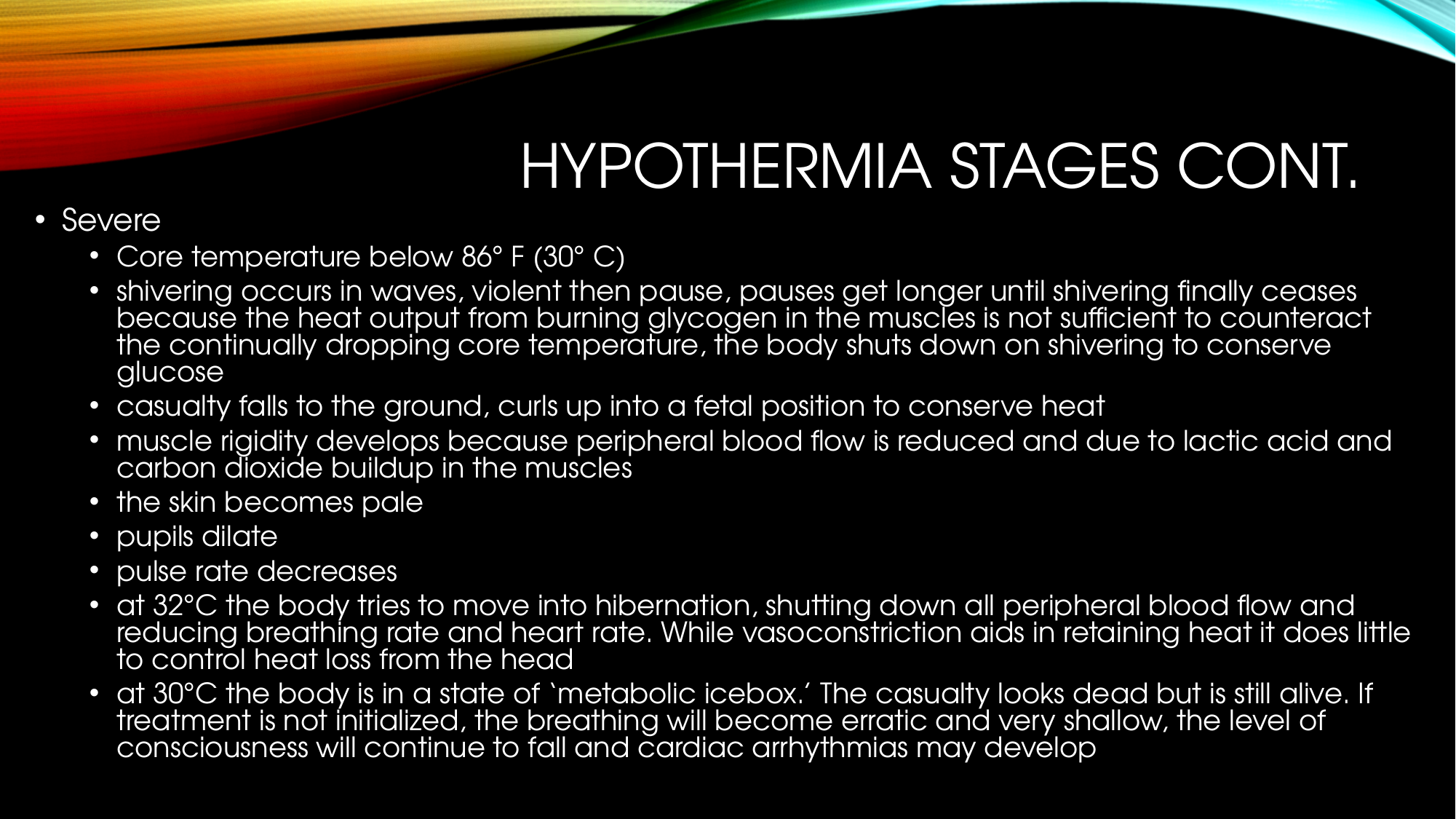

# HYPOTHERMIA STAGES CONT.
Severe
Core temperature below 86° F (30° C)
shivering occurs in waves, violent then pause, pauses get longer until shivering finally ceases because the heat output from burning glycogen in the muscles is not sufficient to counteract the continually dropping core temperature, the body shuts down on shivering to conserve glucose
casualty falls to the ground, curls up into a fetal position to conserve heat
muscle rigidity develops because peripheral blood flow is reduced and due to lactic acid and carbon dioxide buildup in the muscles
the skin becomes pale
pupils dilate
pulse rate decreases
at 32°C the body tries to move into hibernation, shutting down all peripheral blood flow and reducing breathing rate and heart rate. While vasoconstriction aids in retaining heat it does little to control heat loss from the head
at 30°C the body is in a state of ‘metabolic icebox.’ The casualty looks dead but is still alive. If treatment is not initialized, the breathing will become erratic and very shallow, the level of consciousness will continue to fall and cardiac arrhythmias may develop